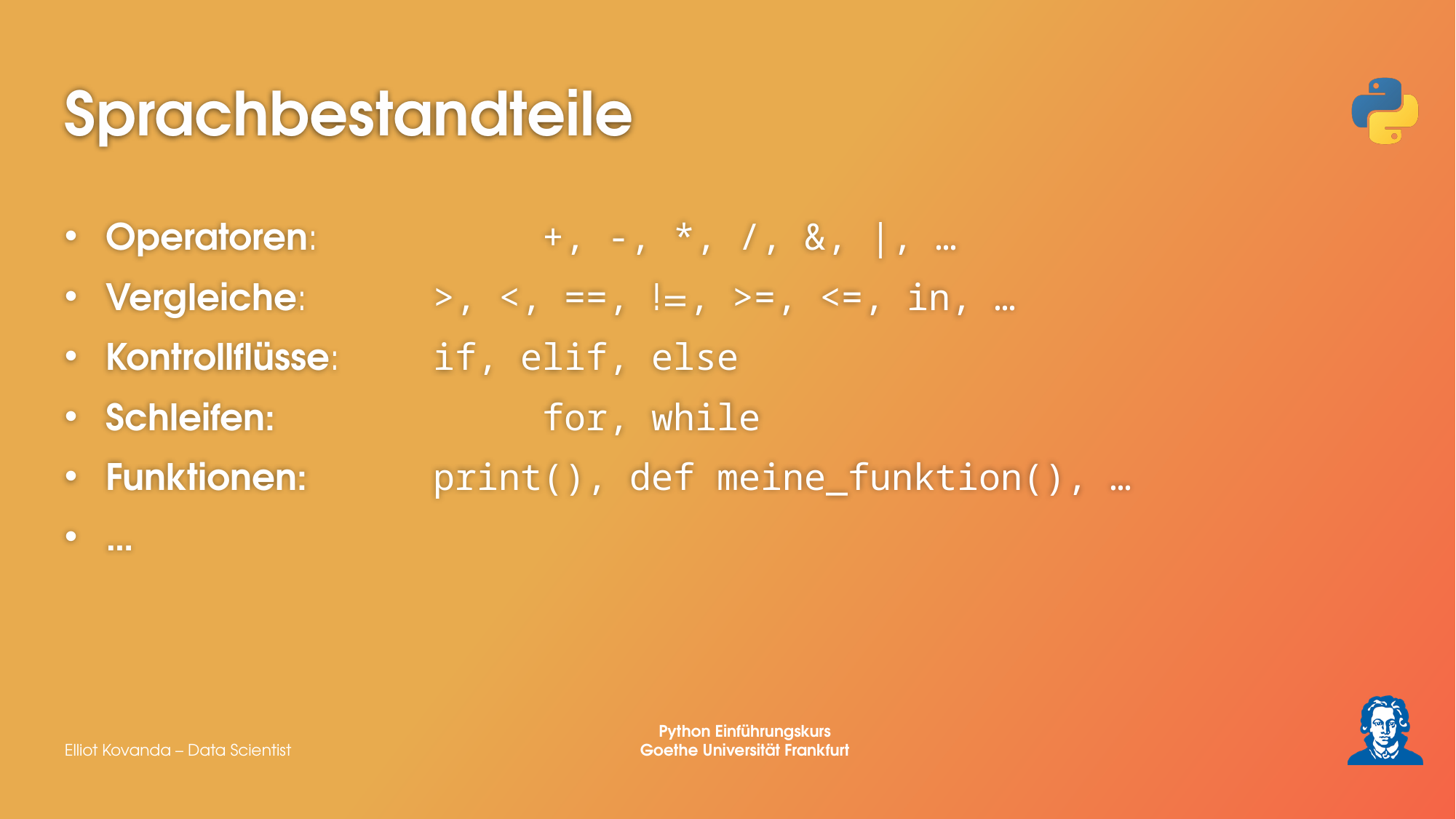

# Sprachbestandteile
Operatoren: 		+, -, *, /, &, |, …
Vergleiche: 		>, <, ==, !=, >=, <=, in, …
Kontrollflüsse: 	if, elif, else
Schleifen:			for, while
Funktionen:		print(), def meine_funktion(), …
…

Elliot Kovanda – Data Scientist